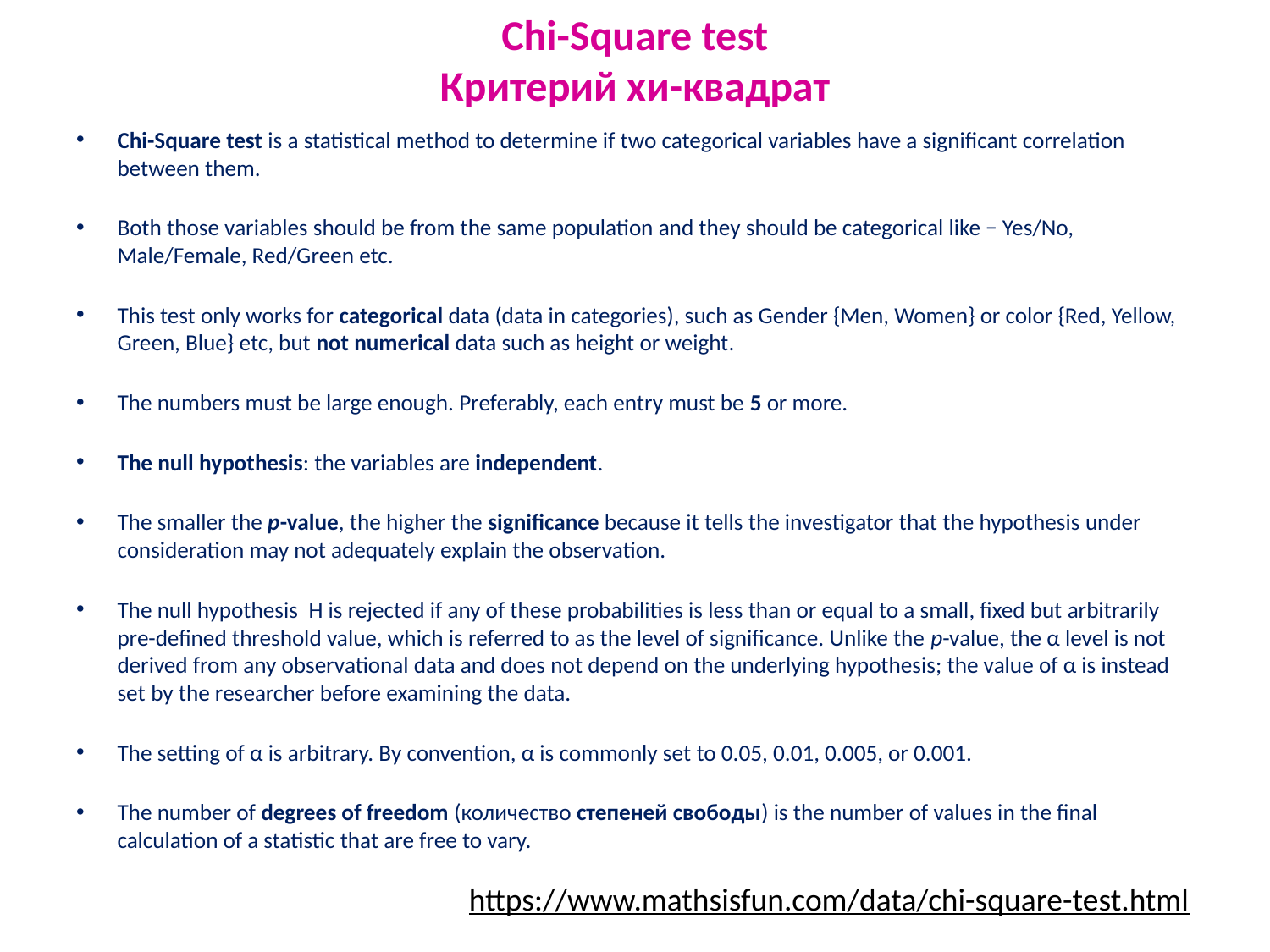

# Chi-Square test Критерий хи-квадрат
Chi-Square test is a statistical method to determine if two categorical variables have a significant correlation between them.

Both those variables should be from the same population and they should be categorical like − Yes/No, Male/Female, Red/Green etc.

This test only works for categorical data (data in categories), such as Gender {Men, Women} or color {Red, Yellow, Green, Blue} etc, but not numerical data such as height or weight.

The numbers must be large enough. Preferably, each entry must be 5 or more.

The null hypothesis: the variables are independent.

The smaller the p-value, the higher the significance because it tells the investigator that the hypothesis under consideration may not adequately explain the observation.

The null hypothesis  H is rejected if any of these probabilities is less than or equal to a small, fixed but arbitrarily pre-defined threshold value, which is referred to as the level of significance. Unlike the p-value, the α level is not derived from any observational data and does not depend on the underlying hypothesis; the value of α is instead set by the researcher before examining the data.

The setting of α is arbitrary. By convention, α is commonly set to 0.05, 0.01, 0.005, or 0.001.

The number of degrees of freedom (количество степеней свободы) is the number of values in the final calculation of a statistic that are free to vary.
https://www.mathsisfun.com/data/chi-square-test.html